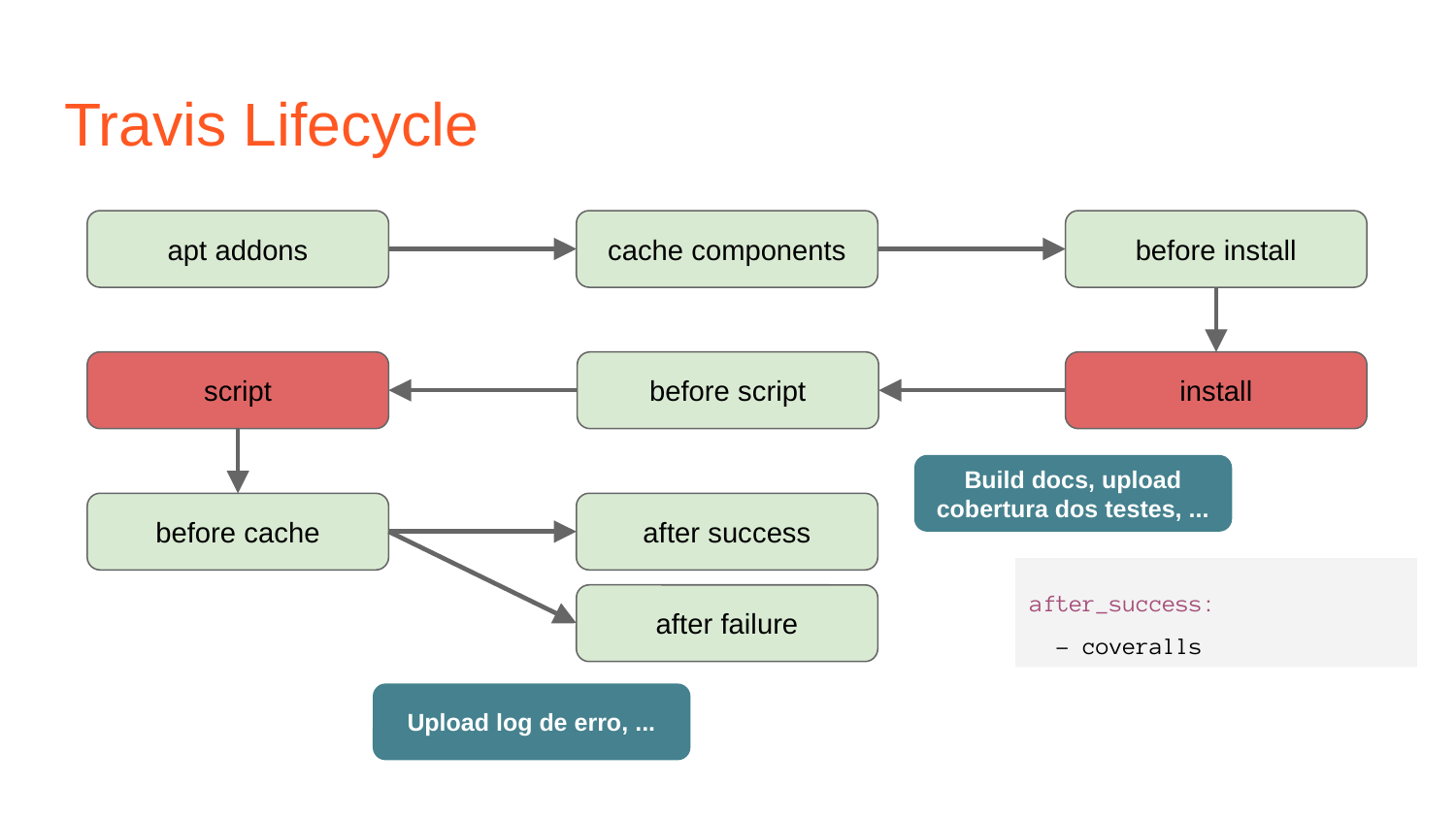

# Travis Lifecycle
apt addons
cache components
before install
script
before script
install
Build docs, upload cobertura dos testes, ...
before cache
after success
after_success:
  - coveralls
after failure
Upload log de erro, ...